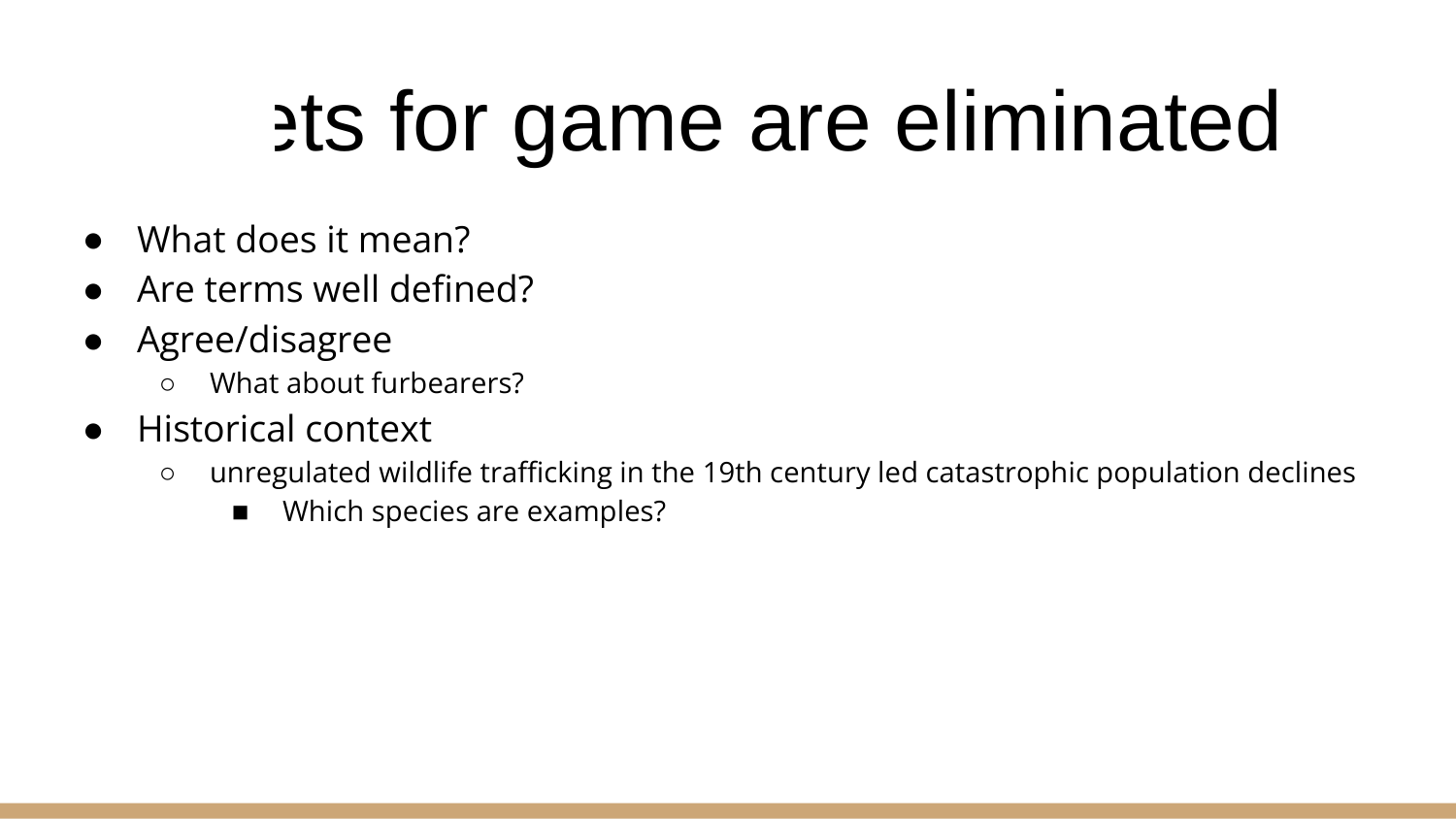

# Markets for game are eliminated

What does it mean?
Are terms well defined?
Agree/disagree
What about furbearers?
Historical context
unregulated wildlife trafficking in the 19th century led catastrophic population declines
Which species are examples?